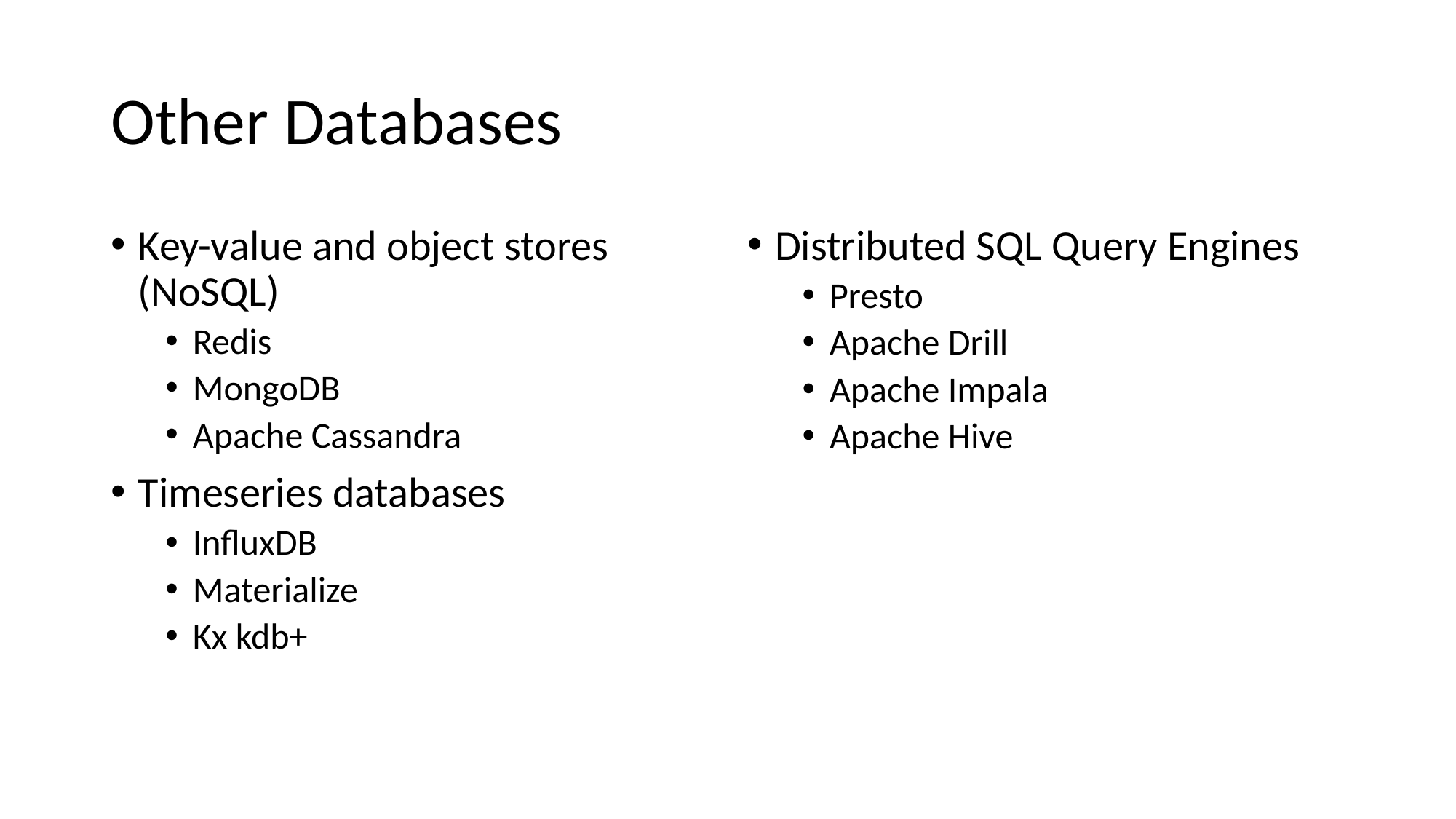

# Other Databases
Key-value and object stores (NoSQL)
Redis
MongoDB
Apache Cassandra
Timeseries databases
InfluxDB
Materialize
Kx kdb+
Distributed SQL Query Engines
Presto
Apache Drill
Apache Impala
Apache Hive